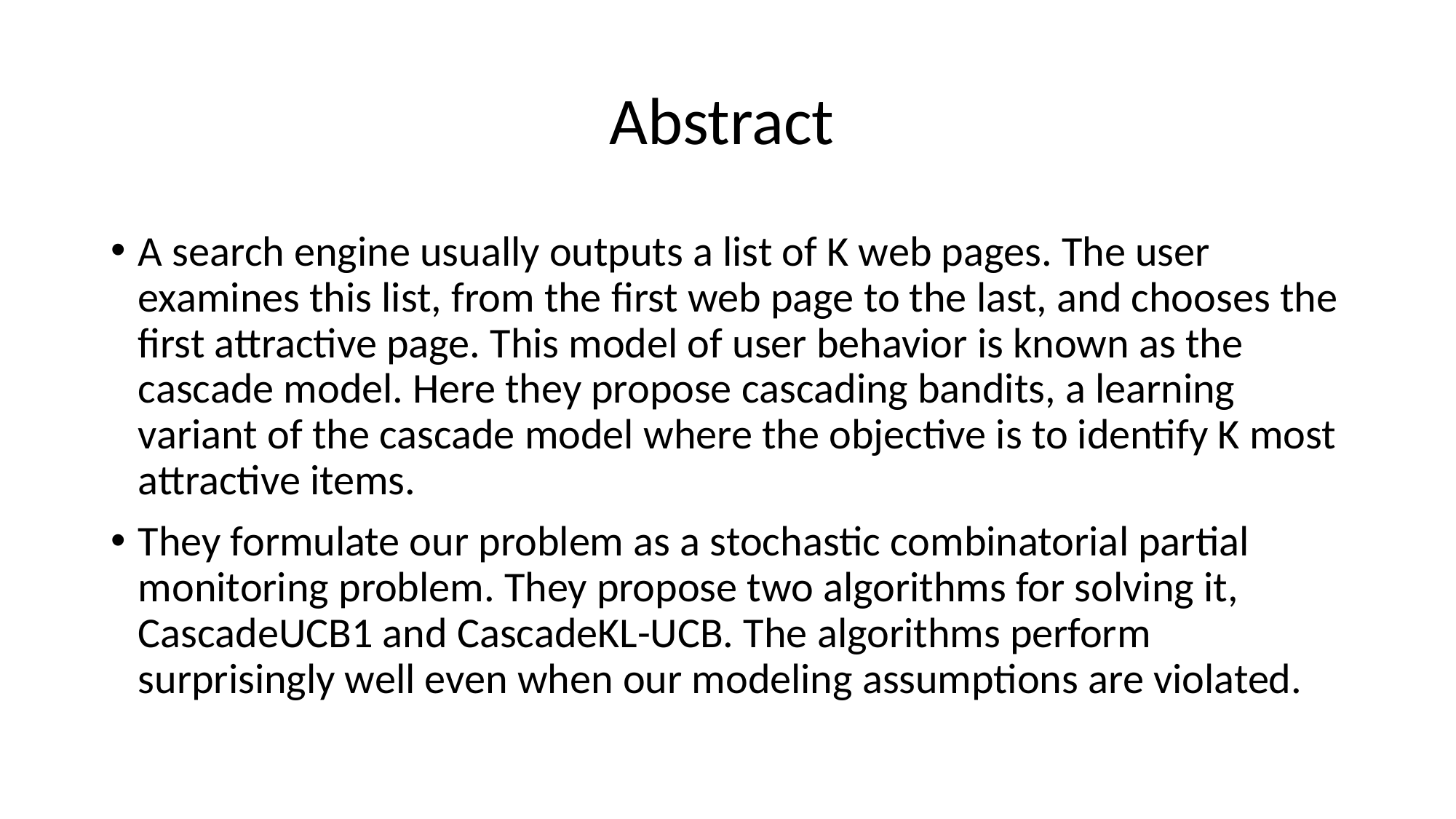

# Abstract
A search engine usually outputs a list of K web pages. The user examines this list, from the first web page to the last, and chooses the first attractive page. This model of user behavior is known as the cascade model. Here they propose cascading bandits, a learning variant of the cascade model where the objective is to identify K most attractive items.
They formulate our problem as a stochastic combinatorial partial monitoring problem. They propose two algorithms for solving it, CascadeUCB1 and CascadeKL-UCB. The algorithms perform surprisingly well even when our modeling assumptions are violated.